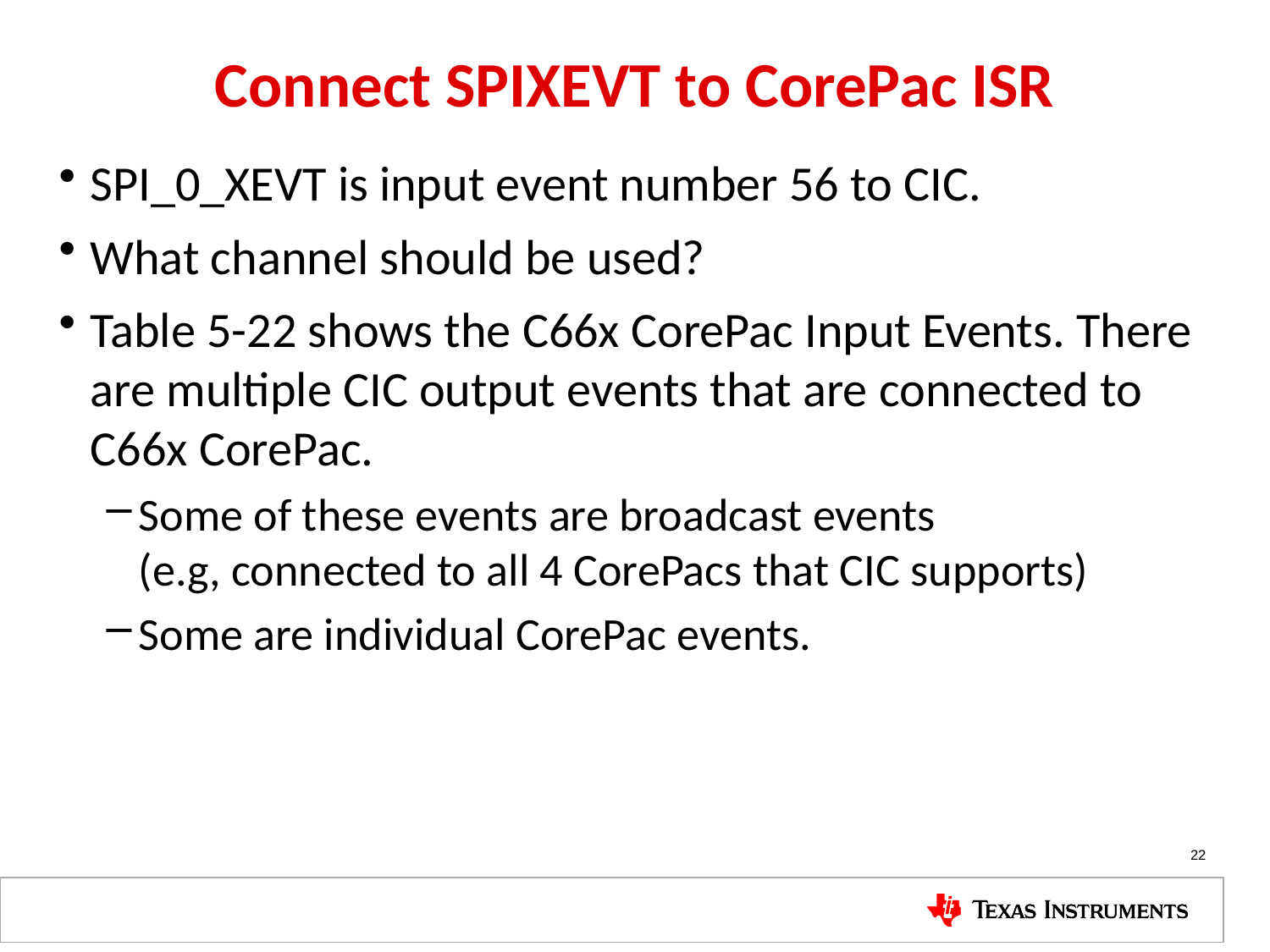

# Connect SPIXEVT to CorePac ISR
SPI_0_XEVT is input event number 56 to CIC.
What channel should be used?
Table 5-22 shows the C66x CorePac Input Events. There are multiple CIC output events that are connected to C66x CorePac.
Some of these events are broadcast events
(e.g, connected to all 4 CorePacs that CIC supports)
Some are individual CorePac events.

22